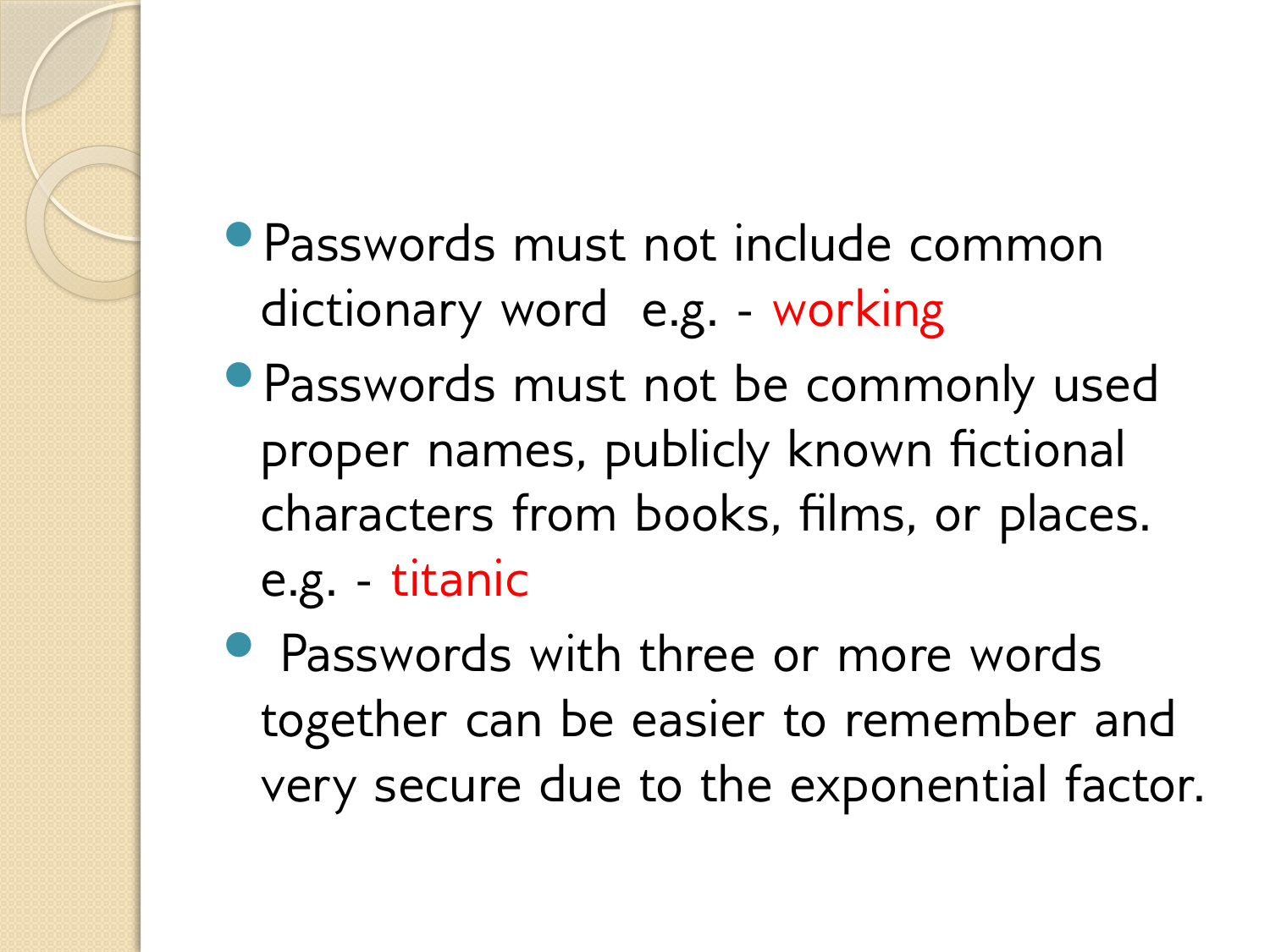

#
Passwords must not include common dictionary word  e.g. - working
Passwords must not be commonly used proper names, publicly known fictional characters from books, films, or places.  e.g. - titanic
 Passwords with three or more words together can be easier to remember and very secure due to the exponential factor.